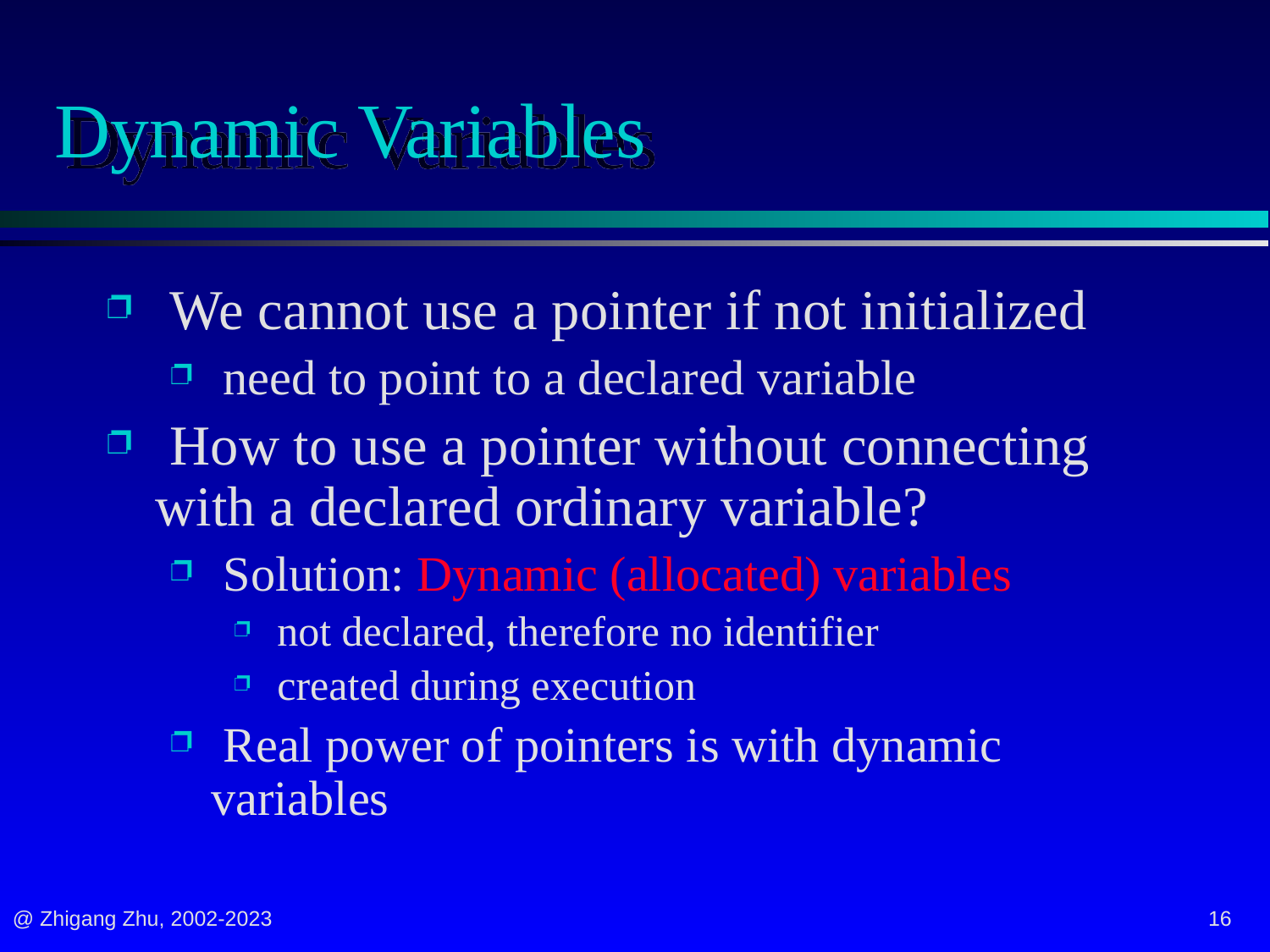

# Dynamic Variables
 We cannot use a pointer if not initialized
 need to point to a declared variable
 How to use a pointer without connecting with a declared ordinary variable?
 Solution: Dynamic (allocated) variables
 not declared, therefore no identifier
 created during execution
 Real power of pointers is with dynamic variables